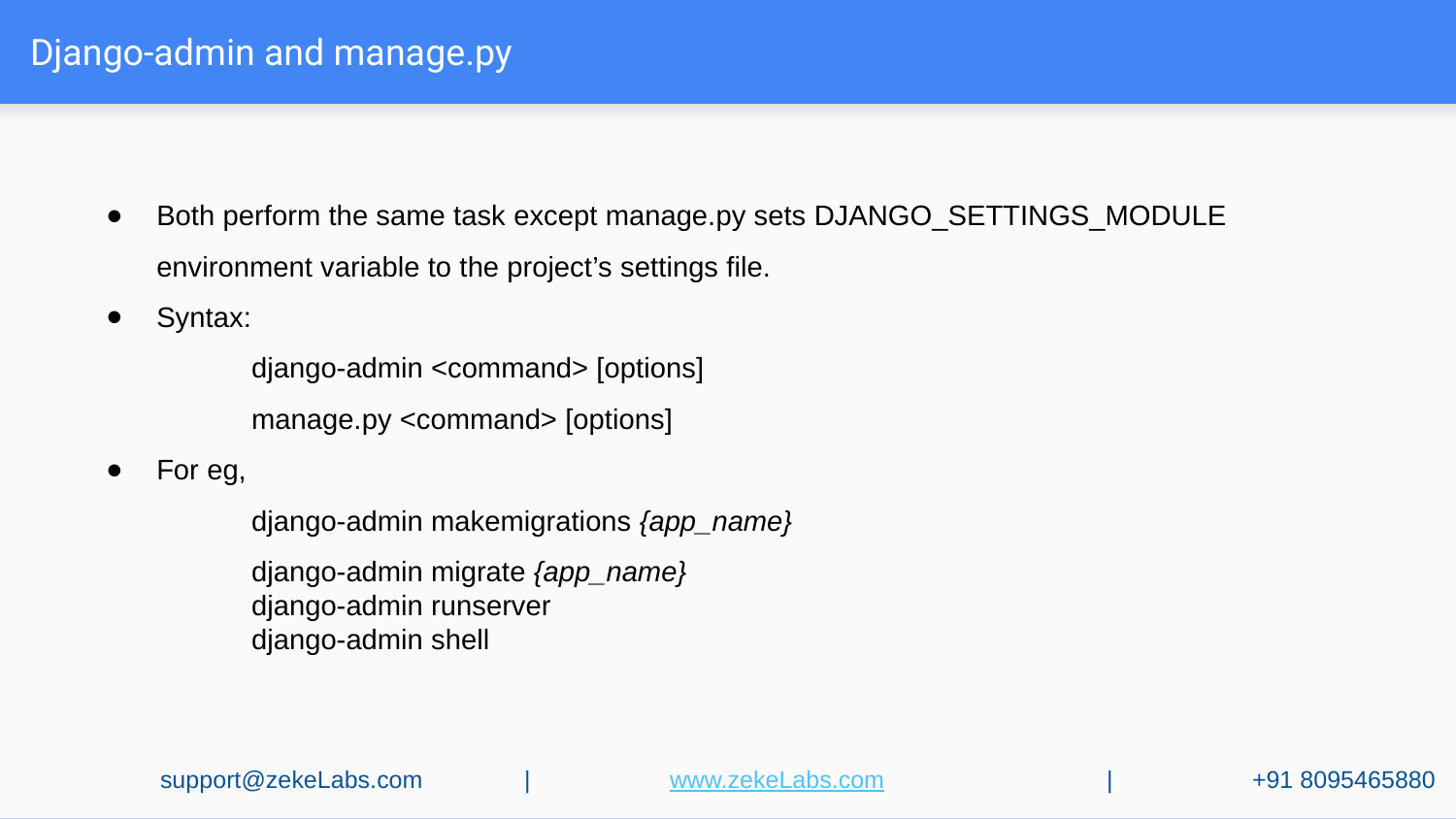

# Django-admin and manage.py
Both perform the same task except manage.py sets DJANGO_SETTINGS_MODULE environment variable to the project’s settings file.
Syntax:
	django-admin <command> [options]
	manage.py <command> [options]
For eg,
	django-admin makemigrations {app_name}
	django-admin migrate {app_name}
	django-admin runserver
	django-admin shell

support@zekeLabs.com	|	www.zekeLabs.com		|	+91 8095465880